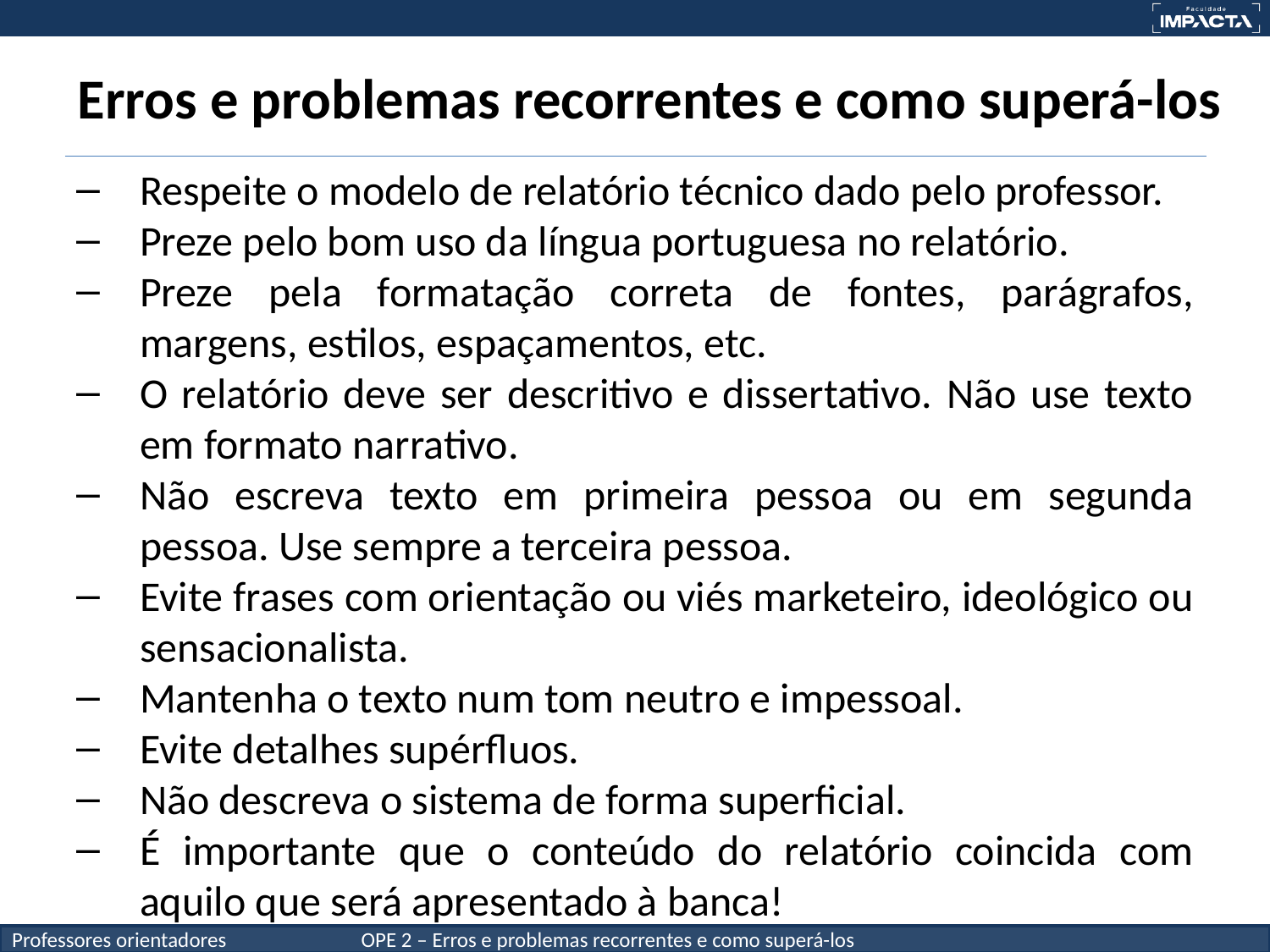

# Erros e problemas recorrentes e como superá-los
Respeite o modelo de relatório técnico dado pelo professor.
Preze pelo bom uso da língua portuguesa no relatório.
Preze pela formatação correta de fontes, parágrafos, margens, estilos, espaçamentos, etc.
O relatório deve ser descritivo e dissertativo. Não use texto em formato narrativo.
Não escreva texto em primeira pessoa ou em segunda pessoa. Use sempre a terceira pessoa.
Evite frases com orientação ou viés marketeiro, ideológico ou sensacionalista.
Mantenha o texto num tom neutro e impessoal.
Evite detalhes supérfluos.
Não descreva o sistema de forma superficial.
É importante que o conteúdo do relatório coincida com aquilo que será apresentado à banca!